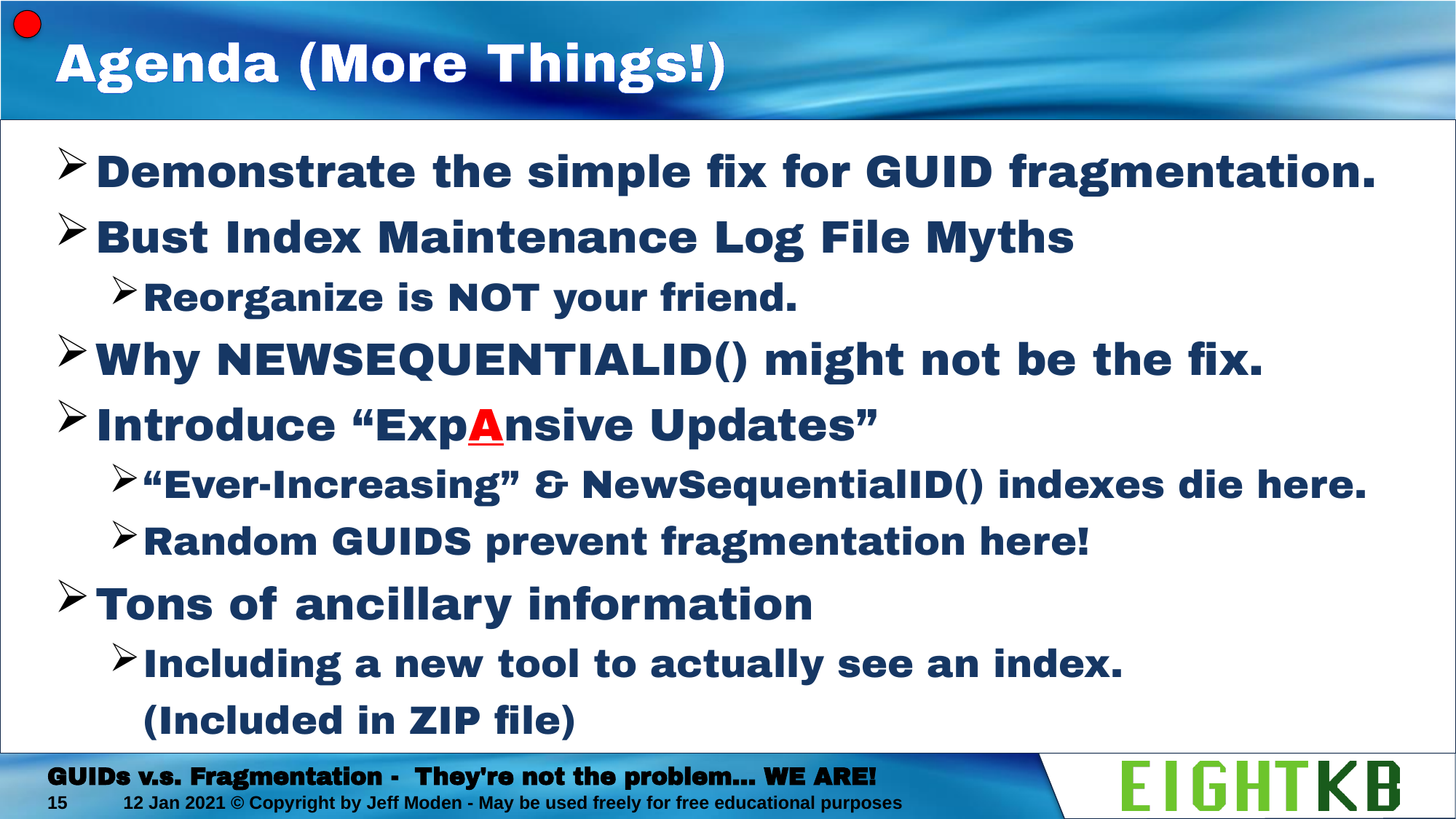

# Agenda (More Things!)
Demonstrate the simple fix for GUID fragmentation.
Bust Index Maintenance Log File Myths
Reorganize is NOT your friend.
Why NEWSEQUENTIALID() might not be the fix.
Introduce “ExpAnsive Updates”
“Ever-Increasing” & NewSequentialID() indexes die here.
Random GUIDS prevent fragmentation here!
Tons of ancillary information
Including a new tool to actually see an index.
(Included in ZIP file)
GUIDs v.s. Fragmentation -  They're not the problem... WE ARE!
15
12 Jan 2021 © Copyright by Jeff Moden - May be used freely for free educational purposes